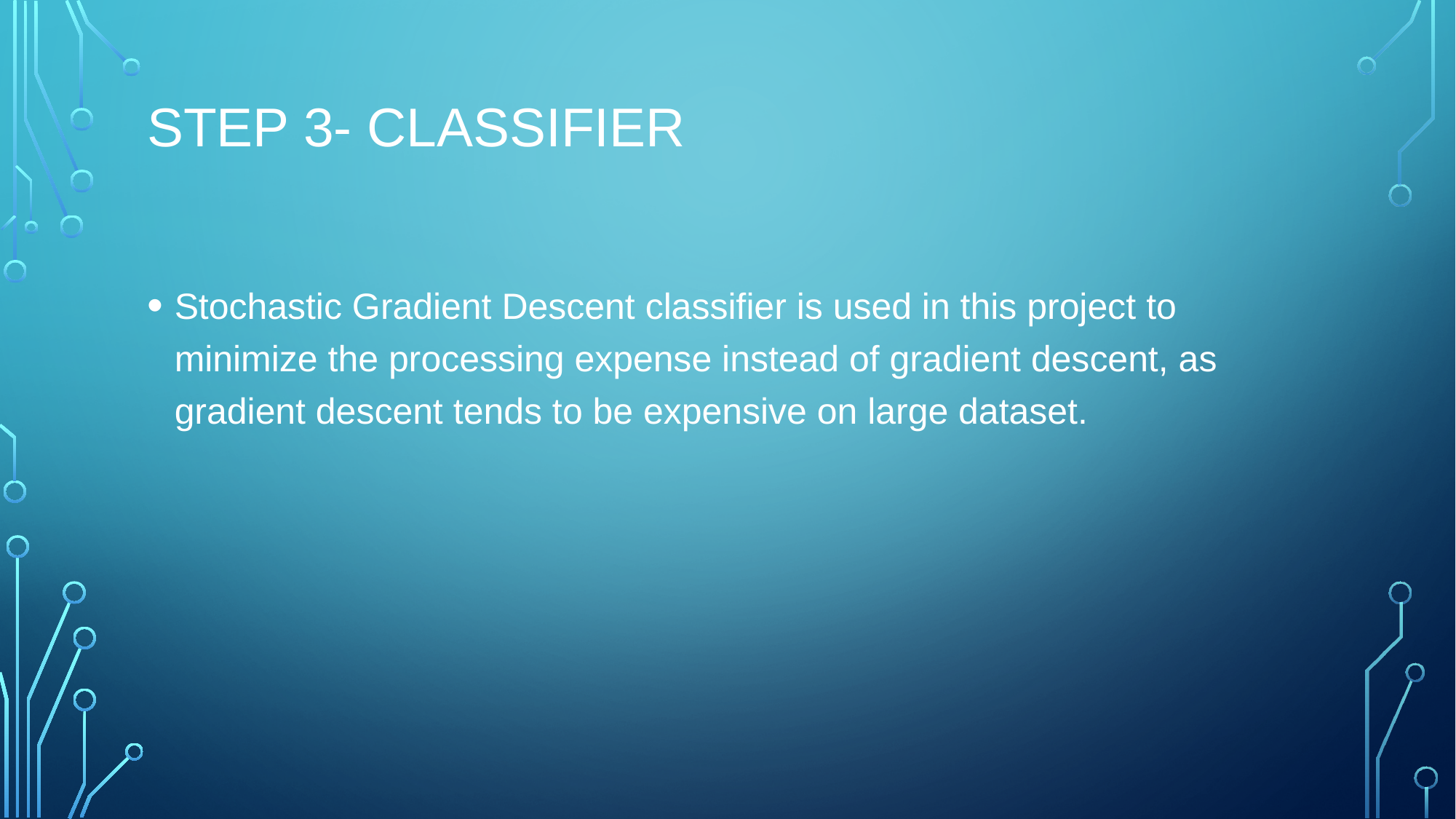

# Step 3- Classifier
Stochastic Gradient Descent classifier is used in this project to minimize the processing expense instead of gradient descent, as gradient descent tends to be expensive on large dataset.